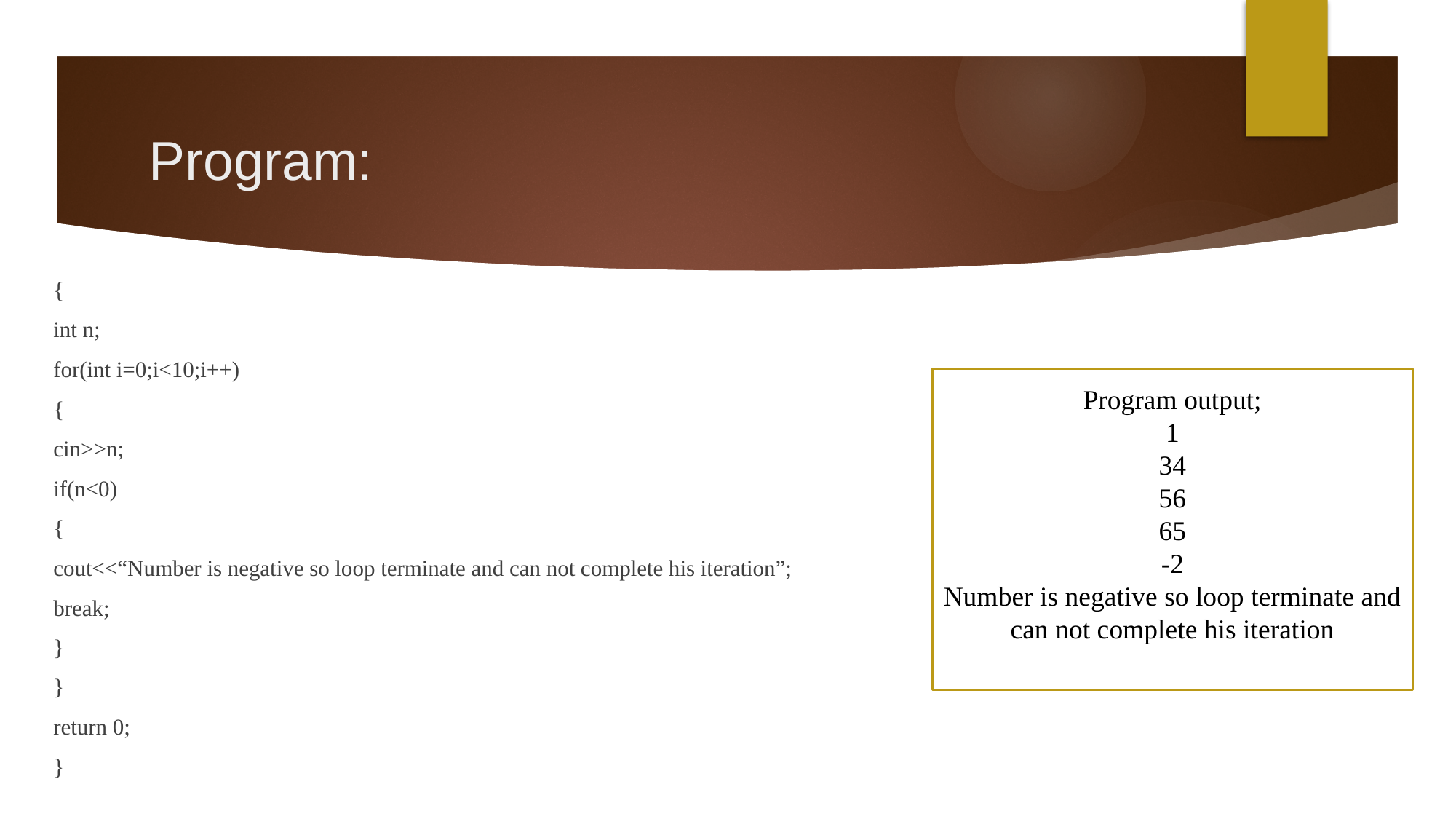

# Program:
{
int n;
for(int i=0;i<10;i++)
{
cin>>n;
if(n<0)
{
cout<<“Number is negative so loop terminate and can not complete his iteration”;
break;
}
}
return 0;
}
Program output;
1
34
56
65
-2
Number is negative so loop terminate and can not complete his iteration